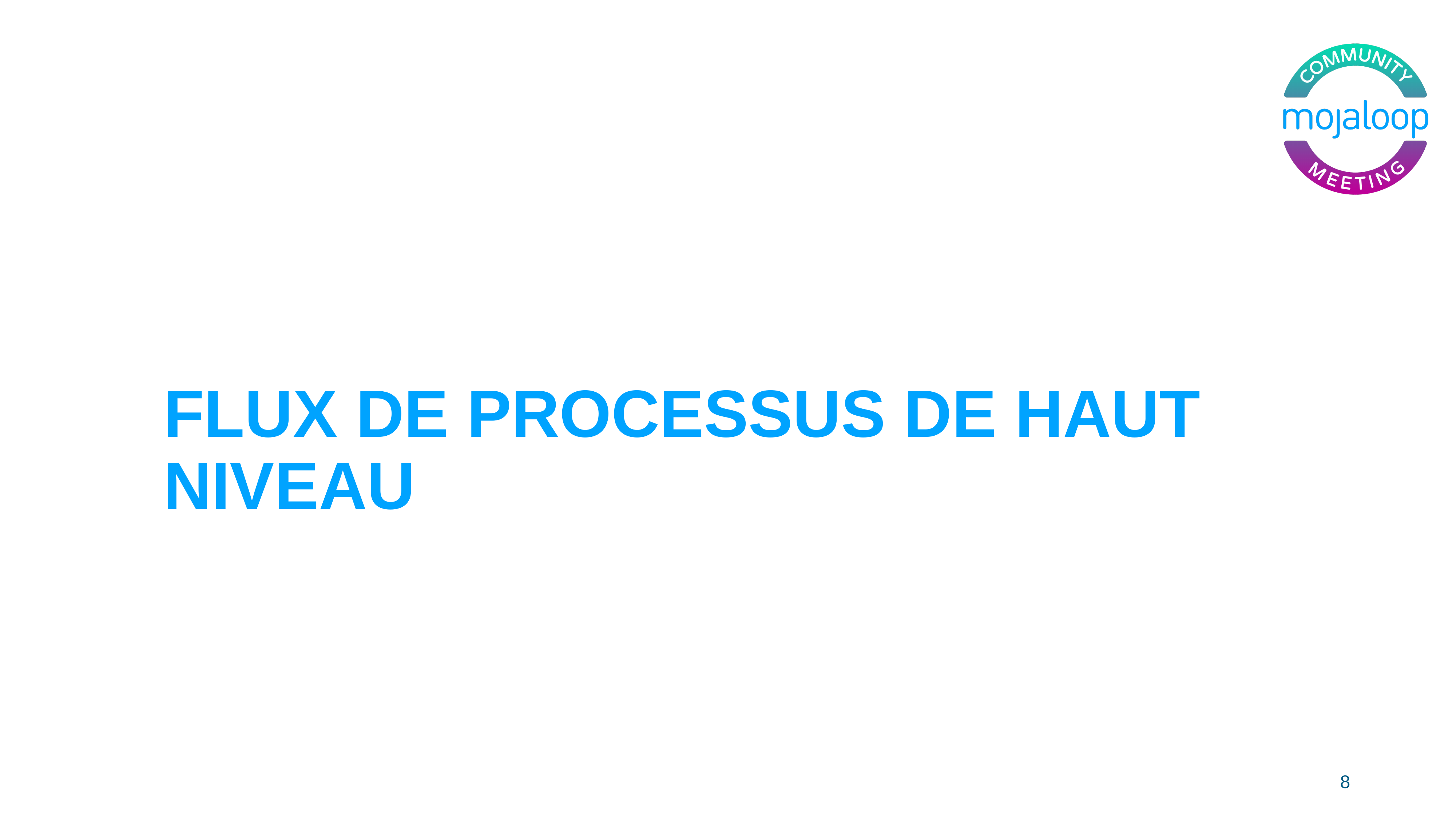

# FLUX DE PROCESSUS DE HAUT NIVEAU
8